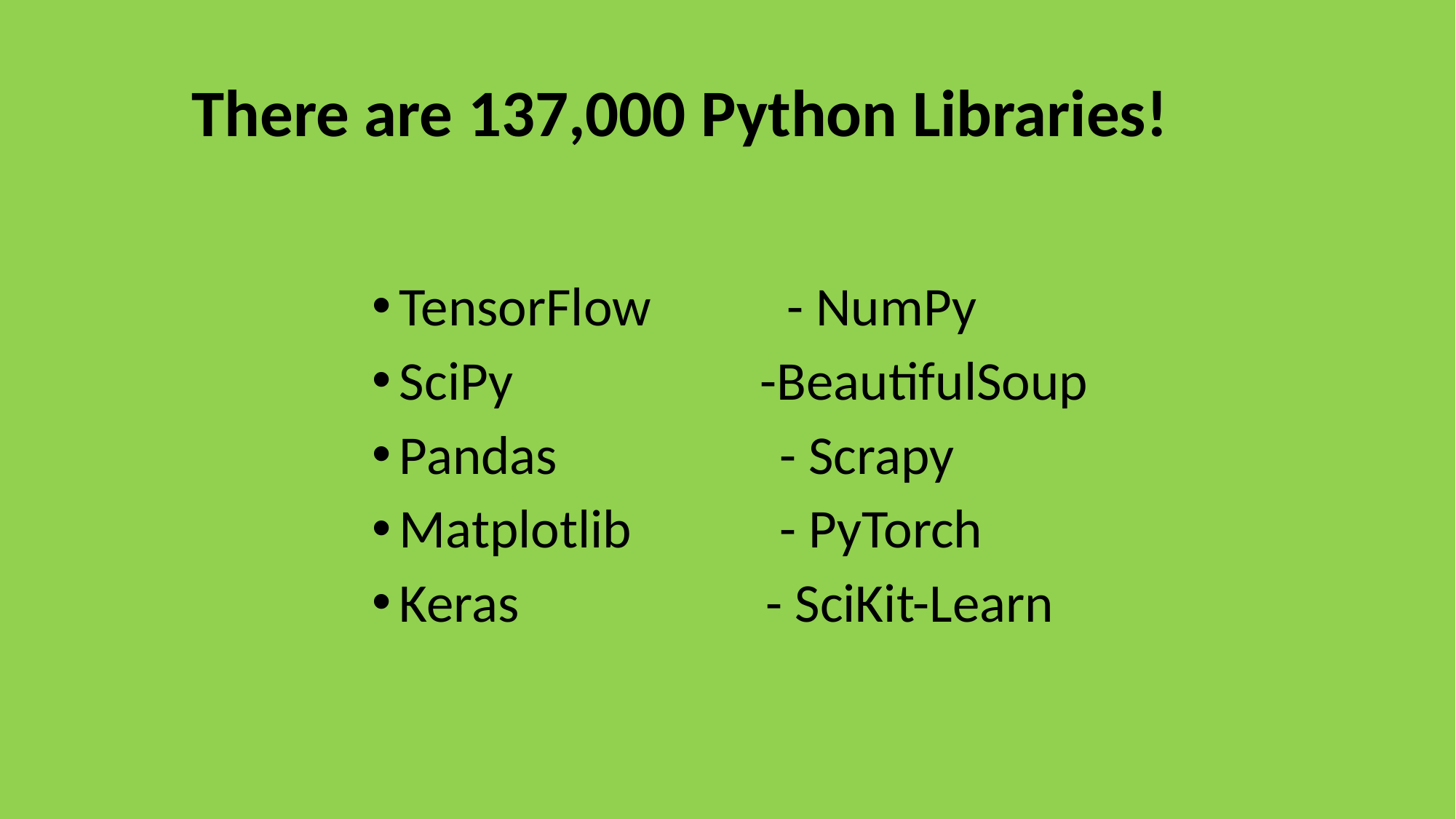

# There are 137,000 Python Libraries!
TensorFlow           - NumPy
SciPy                    -BeautifulSoup
Pandas                  - Scrapy
Matplotlib            - PyTorch
Keras                    - SciKit-Learn